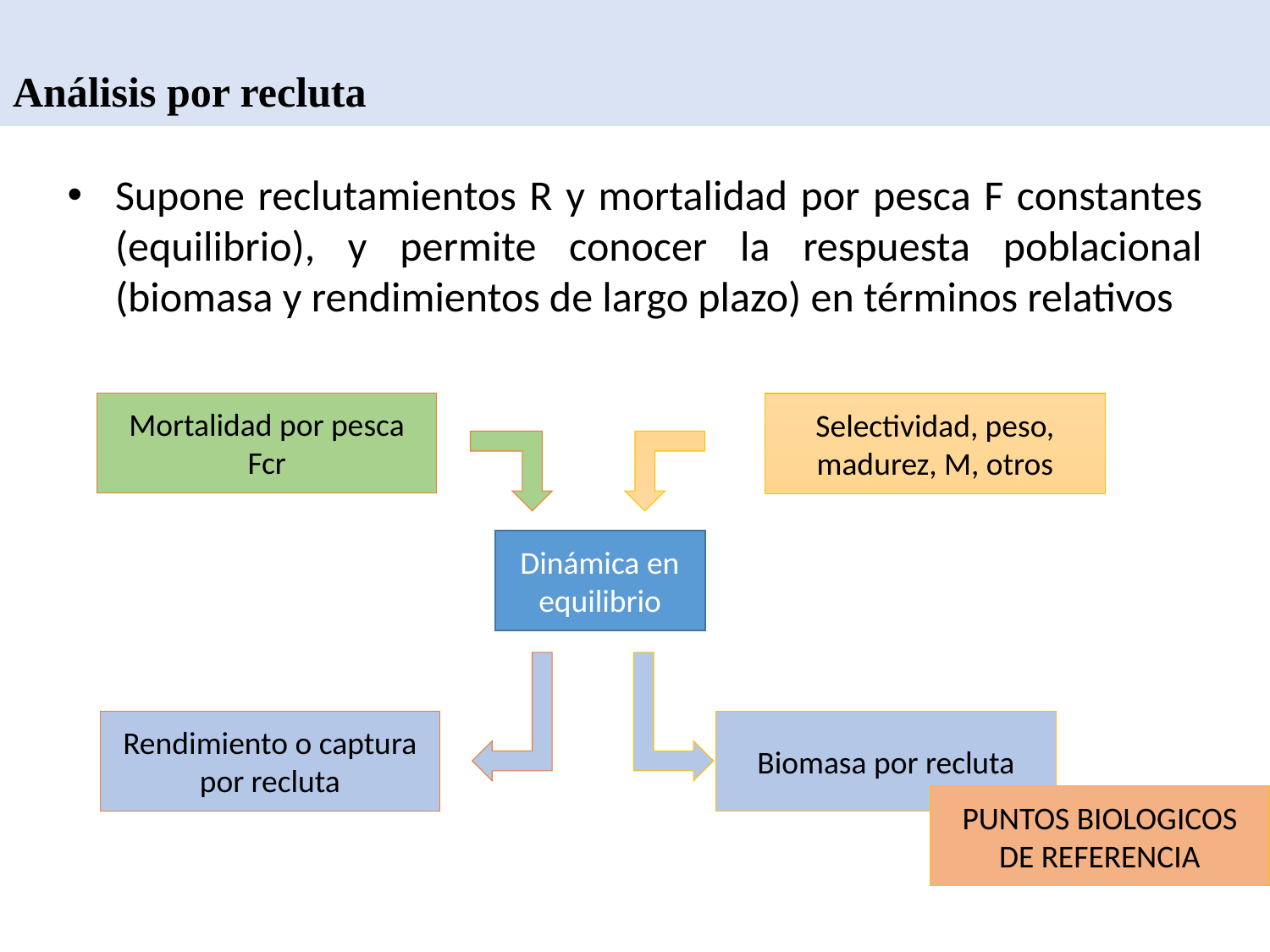

Análisis por recluta
Supone reclutamientos R y mortalidad por pesca F constantes (equilibrio), y permite conocer la respuesta poblacional (biomasa y rendimientos de largo plazo) en términos relativos
Mortalidad por pesca Fcr
Selectividad, peso, madurez, M, otros

Dinámica en equilibrio

Rendimiento o captura por recluta
Biomasa por recluta
PUNTOS BIOLOGICOS DE REFERENCIA